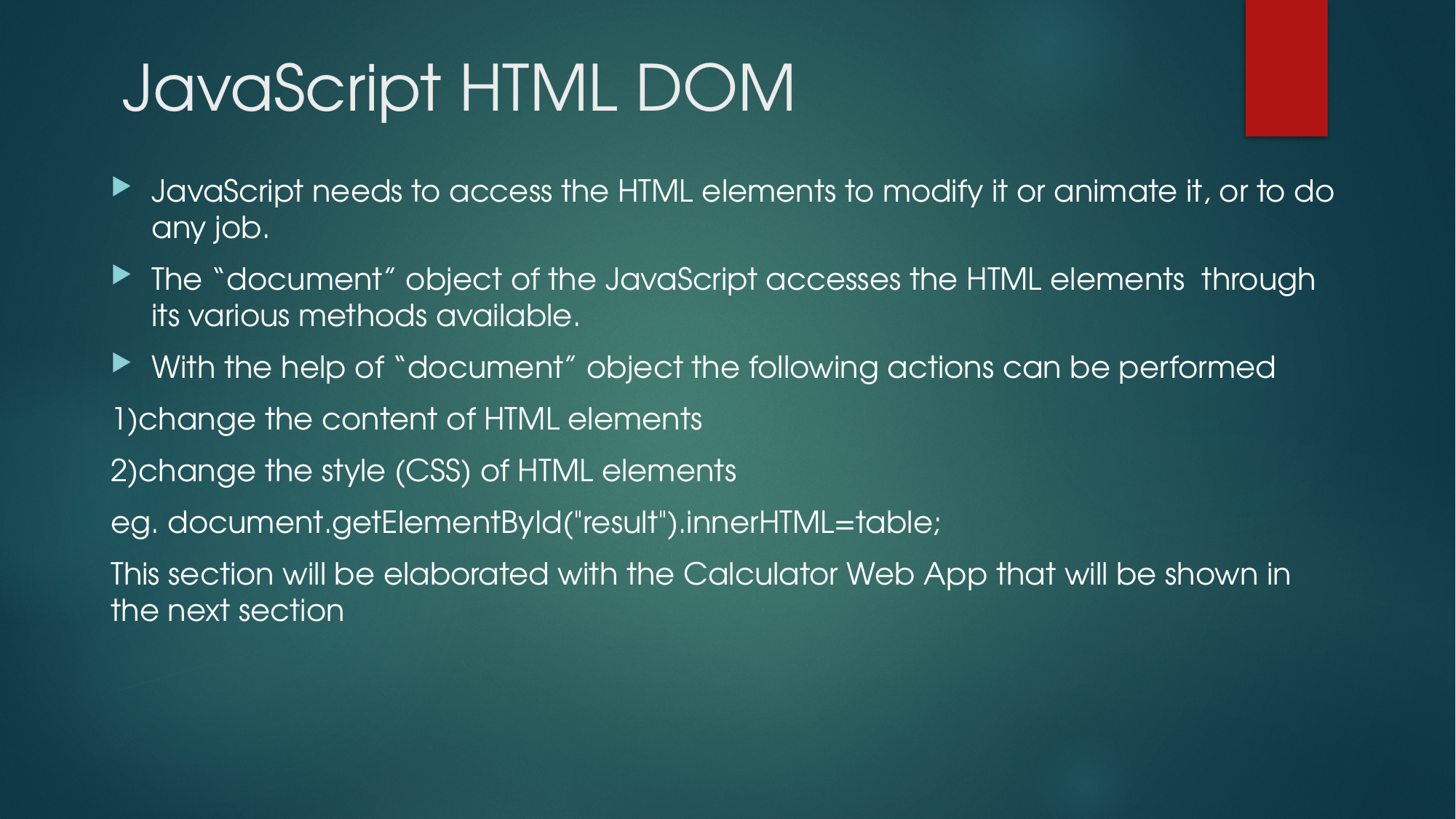

# JavaScript HTML DOM
JavaScript needs to access the HTML elements to modify it or animate it, or to do any job.
The “document” object of the JavaScript accesses the HTML elements  through its various methods available.
With the help of “document” object the following actions can be performed
1)change the content of HTML elements
2)change the style (CSS) of HTML elements
eg. document.getElementById("result").innerHTML=table;
This section will be elaborated with the Calculator Web App that will be shown in the next section